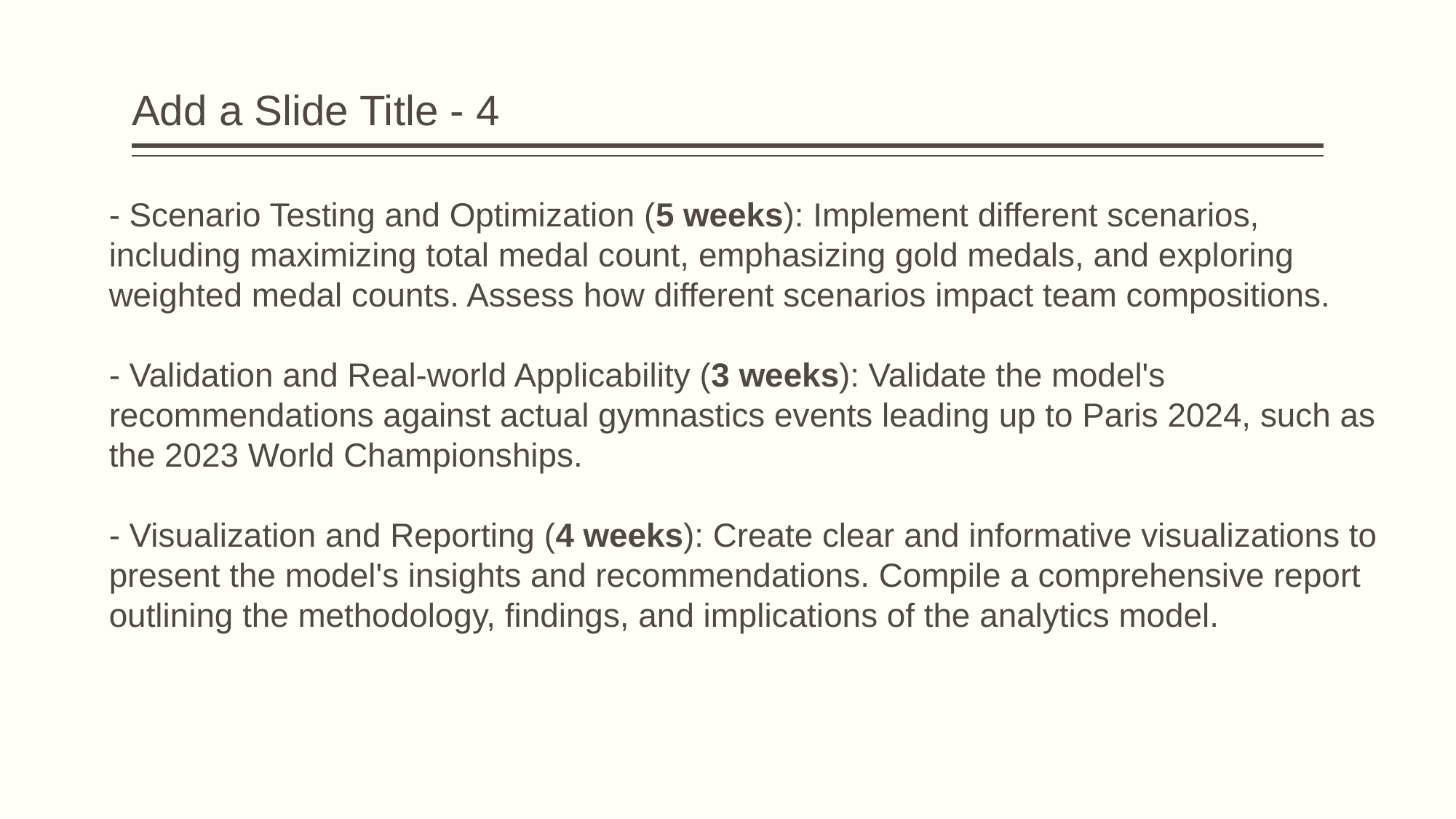

# Add a Slide Title - 4
- Scenario Testing and Optimization (5 weeks): Implement different scenarios, including maximizing total medal count, emphasizing gold medals, and exploring weighted medal counts. Assess how different scenarios impact team compositions.

- Validation and Real-world Applicability (3 weeks): Validate the model's recommendations against actual gymnastics events leading up to Paris 2024, such as the 2023 World Championships.

- Visualization and Reporting (4 weeks): Create clear and informative visualizations to present the model's insights and recommendations. Compile a comprehensive report outlining the methodology, findings, and implications of the analytics model.